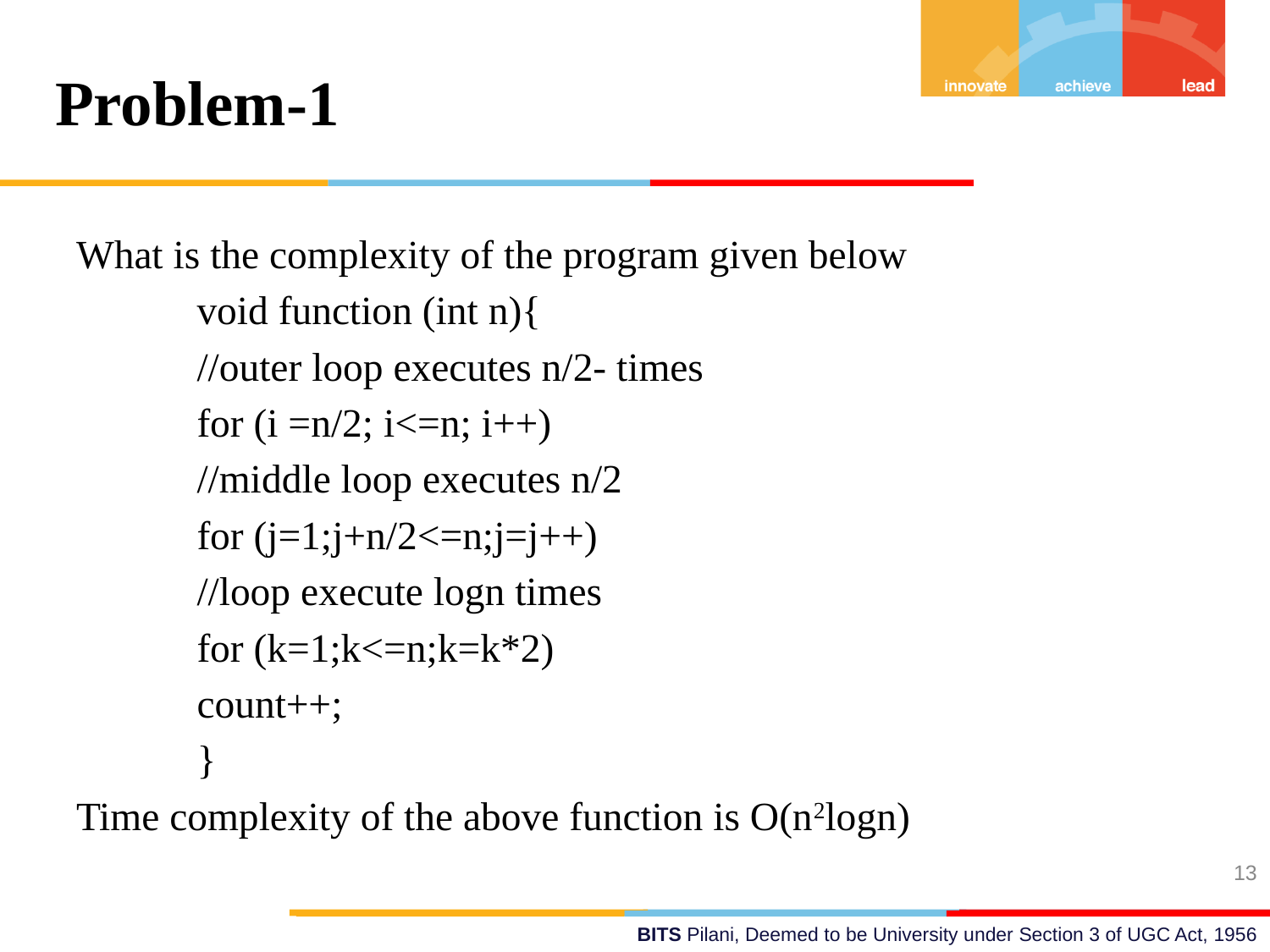

Problem-1
What is the complexity of the program given below
	void function (int n){
	//outer loop executes n/2- times
	for (i =n/2; i<=n; i++)
	//middle loop executes n/2
	for (j=1;j+n/2<=n;j=j++)
	//loop execute logn times
	for (k=1;k<=n;k=k*2)
	count++;
	}
Time complexity of the above function is O(n2logn)
13